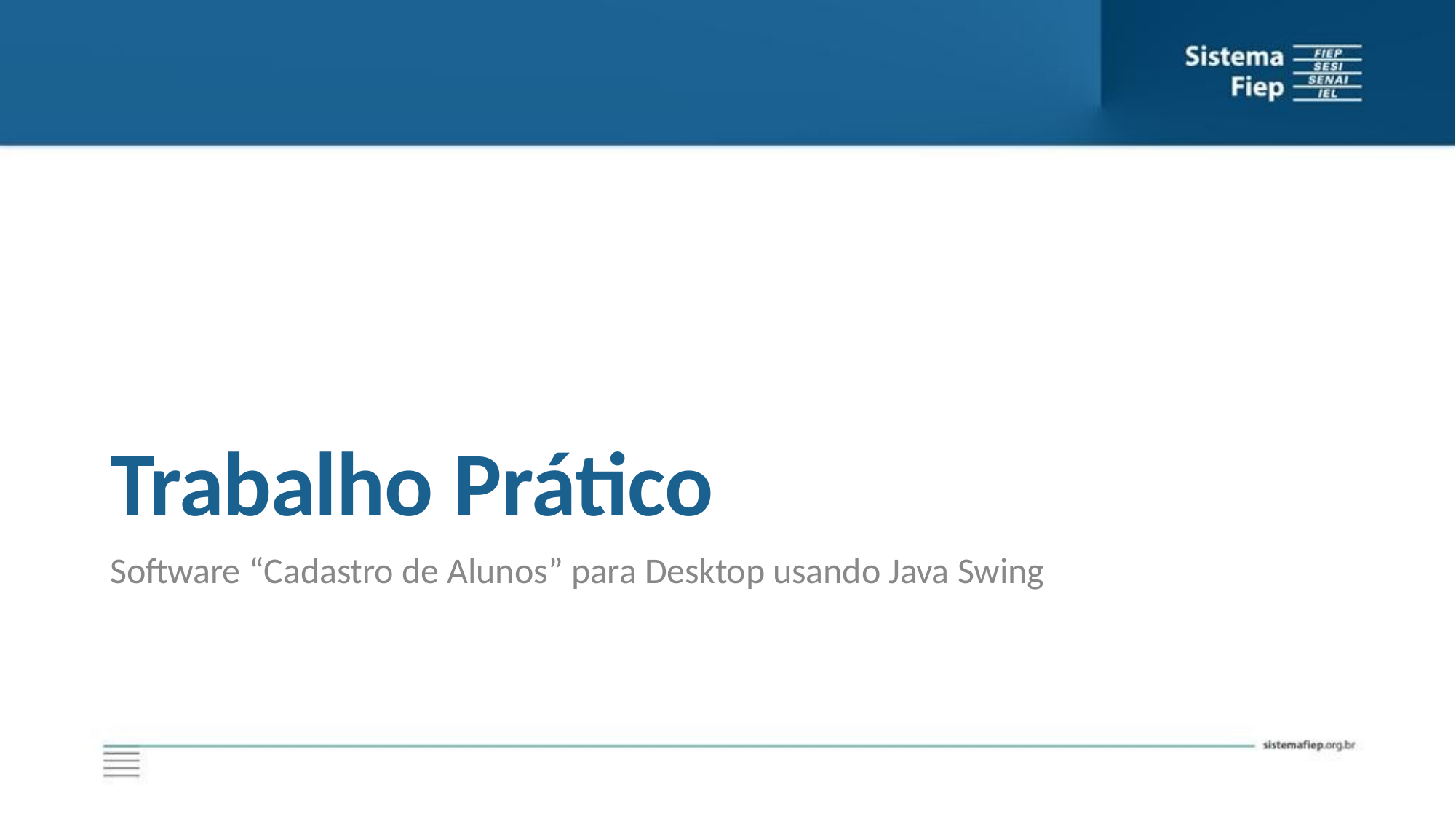

Trabalho Prático
Software “Cadastro de Alunos” para Desktop usando Java Swing